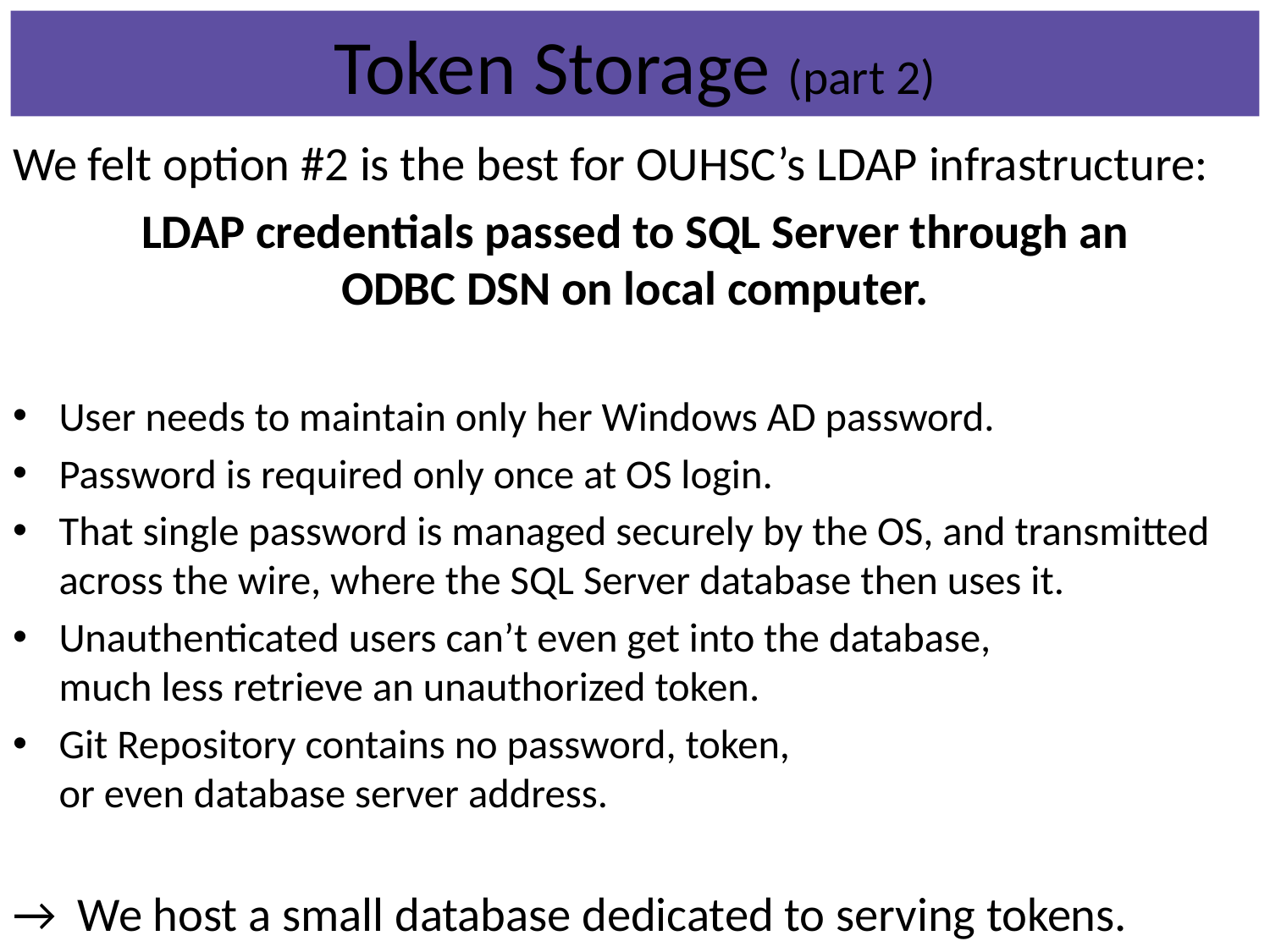

# Token Storage (part 2)
We felt option #2 is the best for OUHSC’s LDAP infrastructure:
LDAP credentials passed to SQL Server through an
ODBC DSN on local computer.

User needs to maintain only her Windows AD password.
Password is required only once at OS login.
That single password is managed securely by the OS, and transmitted across the wire, where the SQL Server database then uses it.
Unauthenticated users can’t even get into the database,
much less retrieve an unauthorized token.
Git Repository contains no password, token,
or even database server address.

→  We host a small database dedicated to serving tokens.